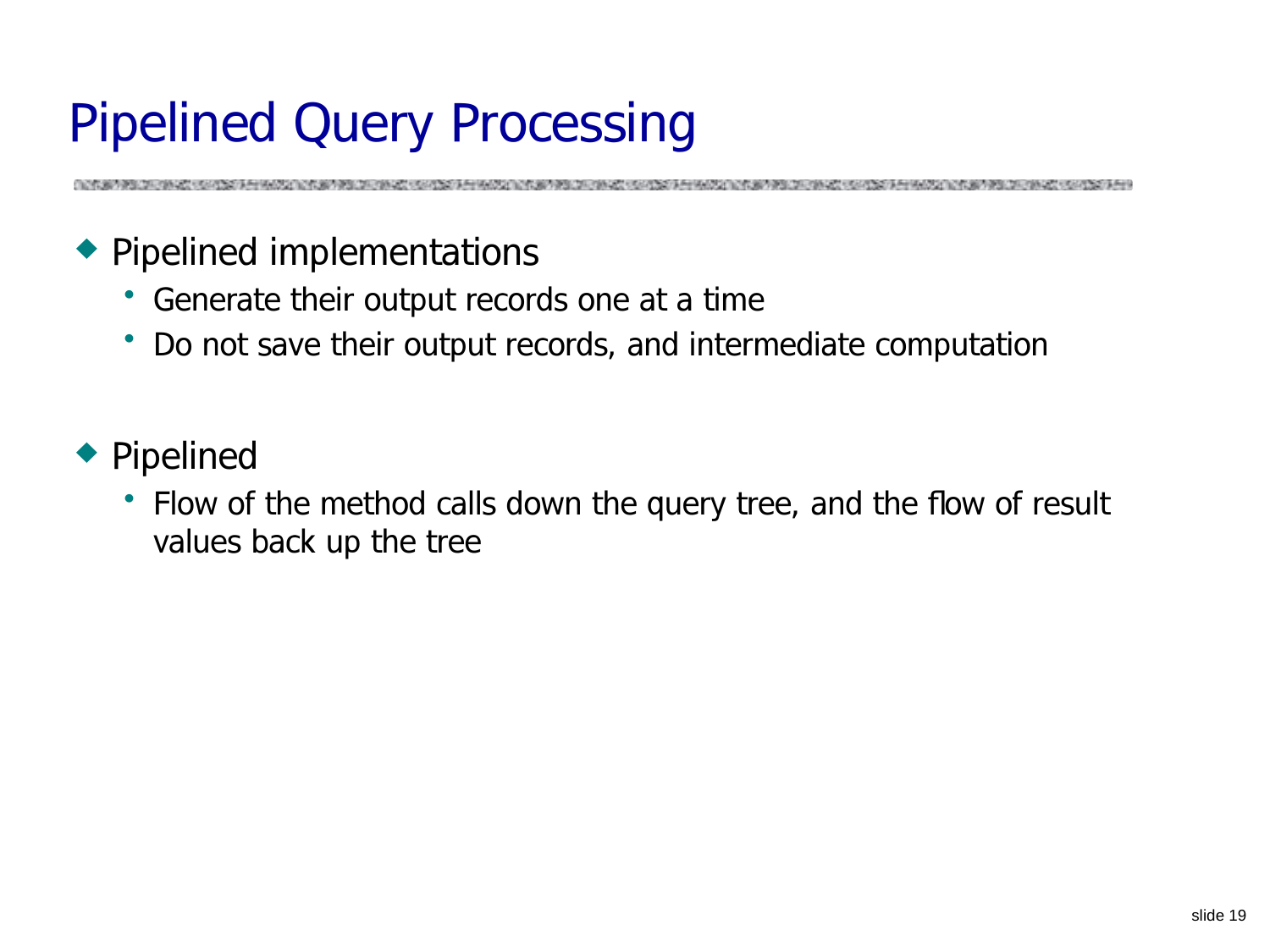

# Pipelined Query Processing
Pipelined implementations
Generate their output records one at a time
Do not save their output records, and intermediate computation

Pipelined
Flow of the method calls down the query tree, and the flow of result values back up the tree
slide 19